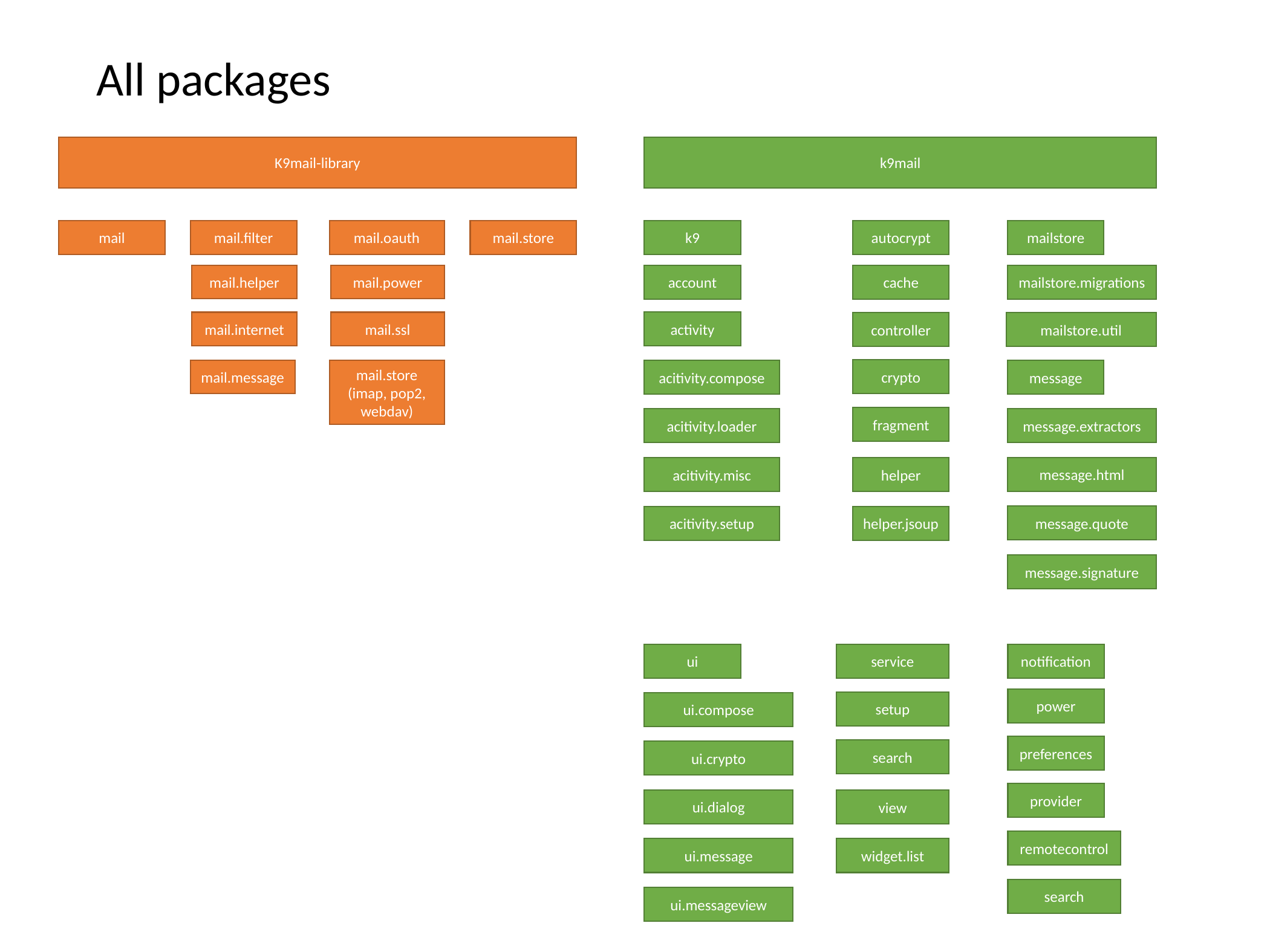

# All packages
K9mail-library
k9mail
mail
mail.filter
mail.oauth
mail.store
autocrypt
mailstore
k9
mail.helper
mail.power
account
cache
mailstore.migrations
activity
mail.internet
mail.ssl
controller
mailstore.util
crypto
mail.message
mail.store
(imap, pop2, webdav)
acitivity.compose
message
fragment
acitivity.loader
message.extractors
message.html
acitivity.misc
helper
message.quote
acitivity.setup
helper.jsoup
message.signature
ui
service
notification
power
setup
ui.compose
preferences
search
ui.crypto
provider
ui.dialog
view
remotecontrol
ui.message
widget.list
search
ui.messageview